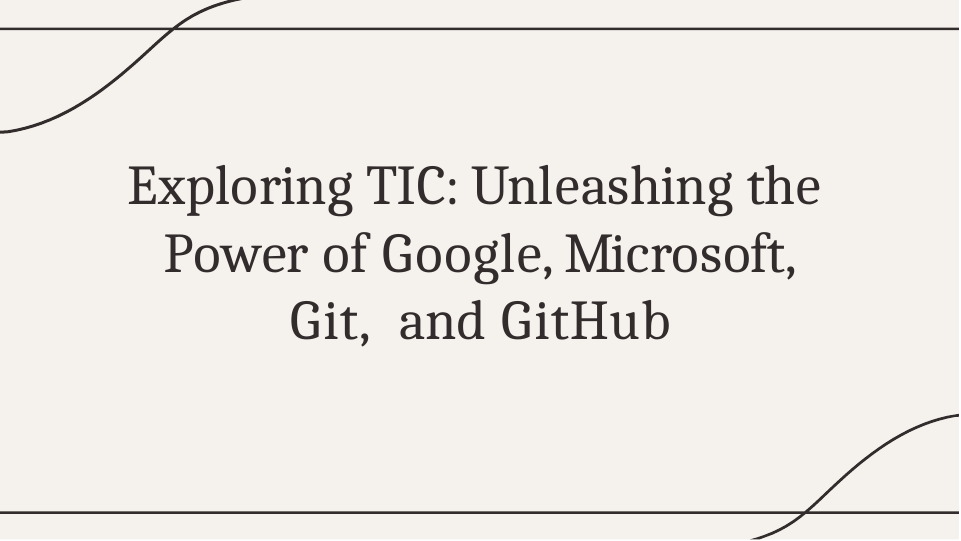

# Exploring TIC: Unleashing the  Power of Google, Microsoft, Git,  and GitHub